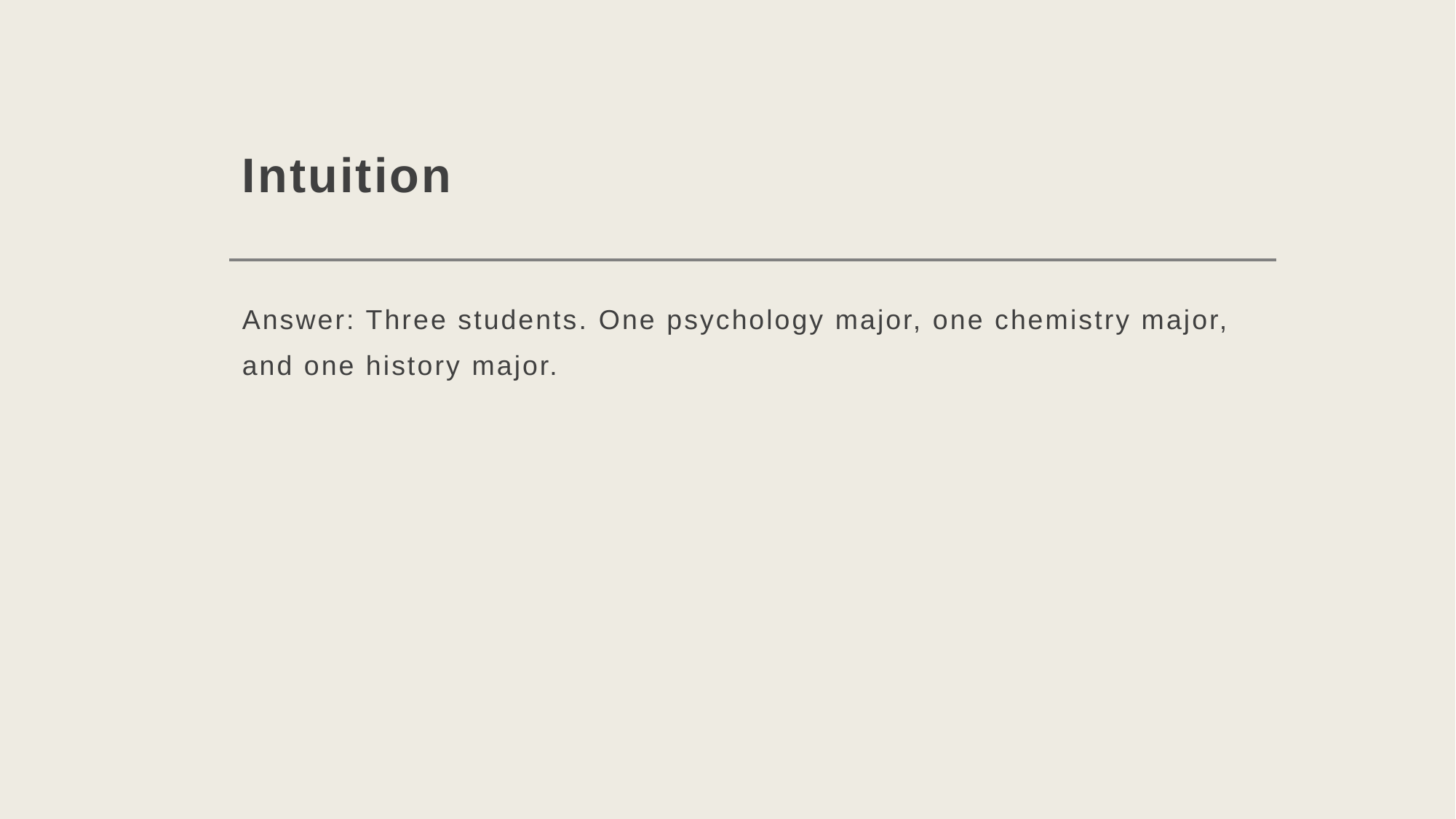

# Intuition
Answer: Three students. One psychology major, one chemistry major, and one history major.